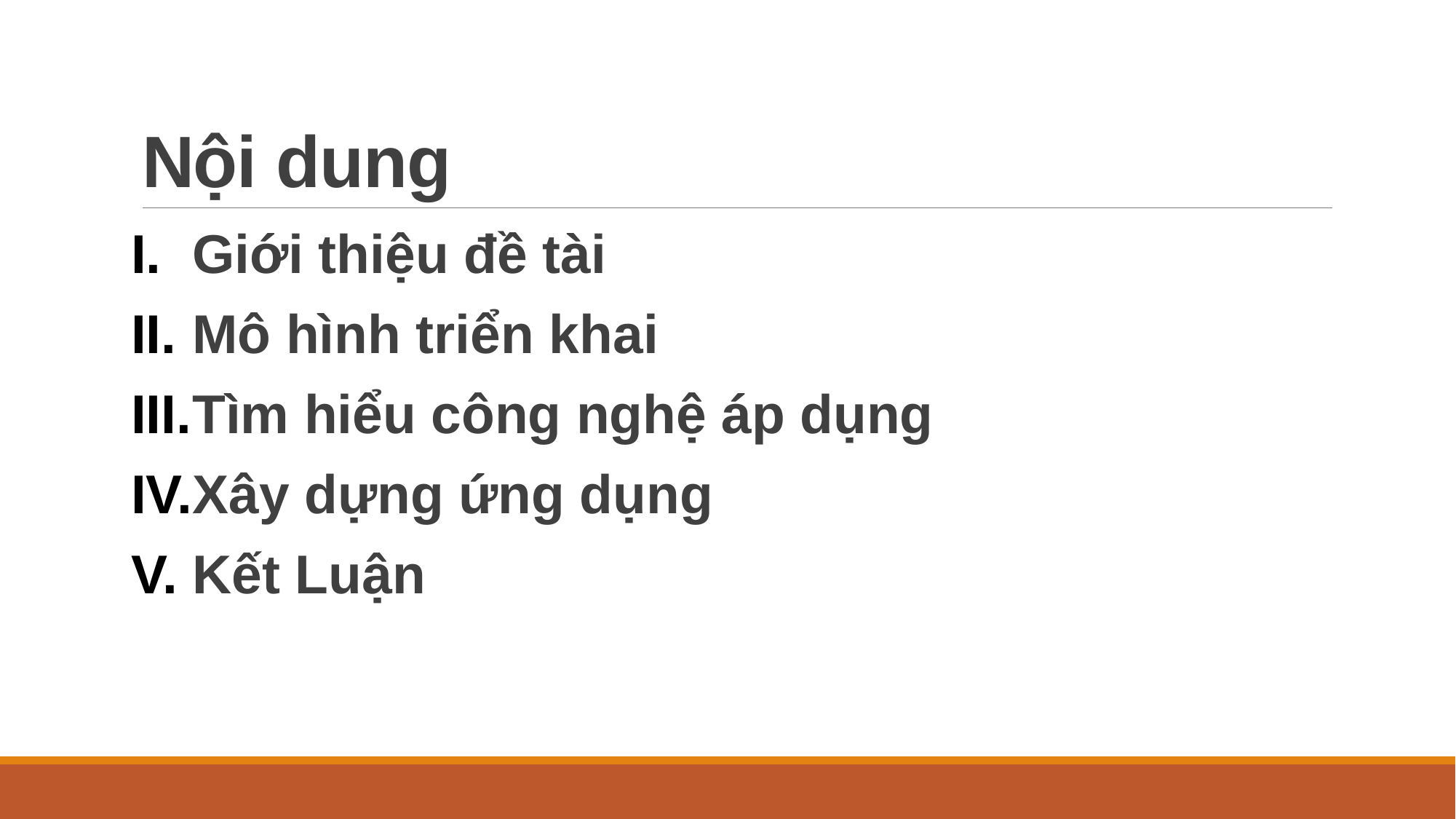

# Nội dung
Giới thiệu đề tài
Mô hình triển khai
Tìm hiểu công nghệ áp dụng
Xây dựng ứng dụng
Kết Luận